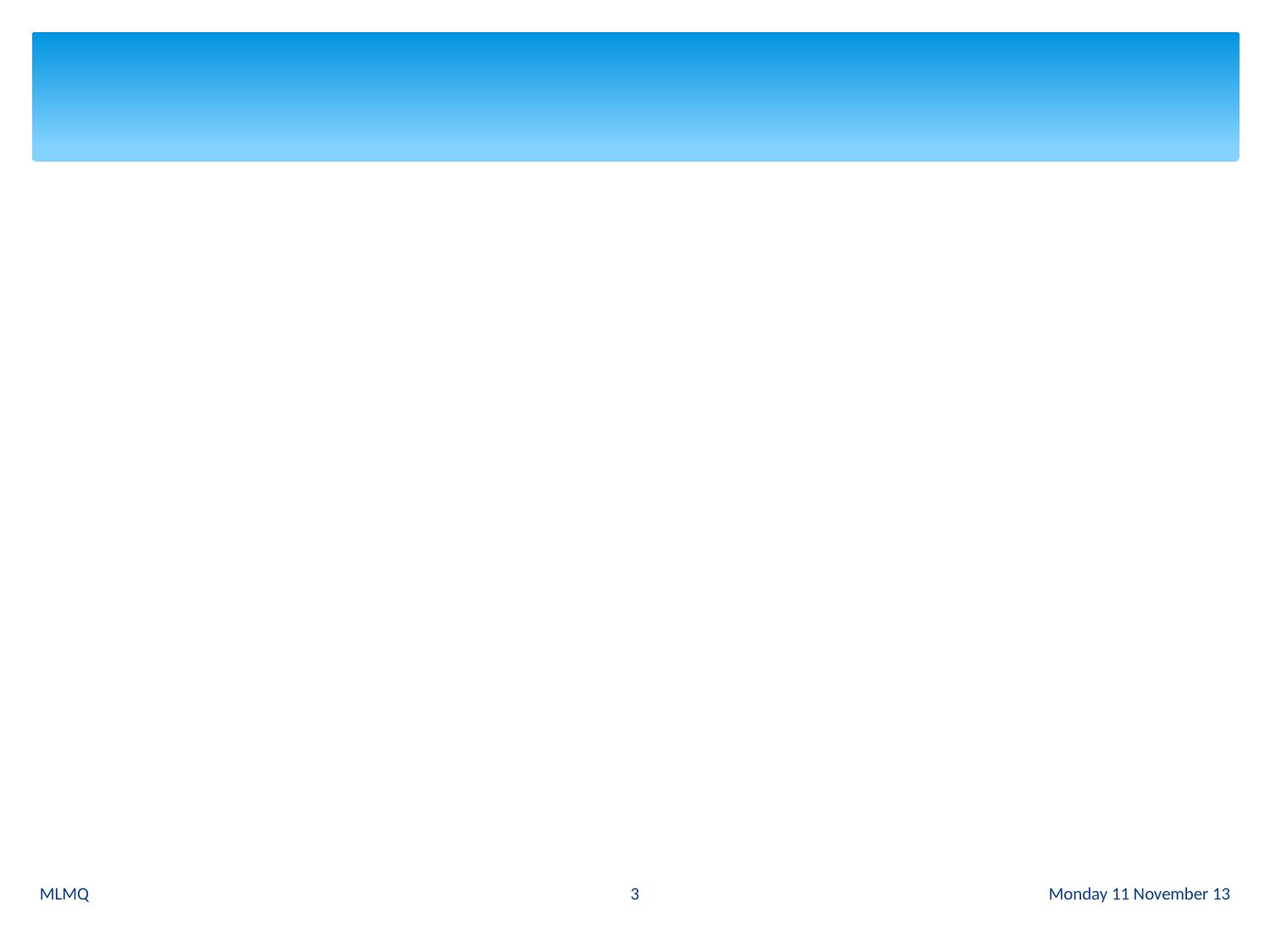

#

3
MLMQ
Monday 11 November 13